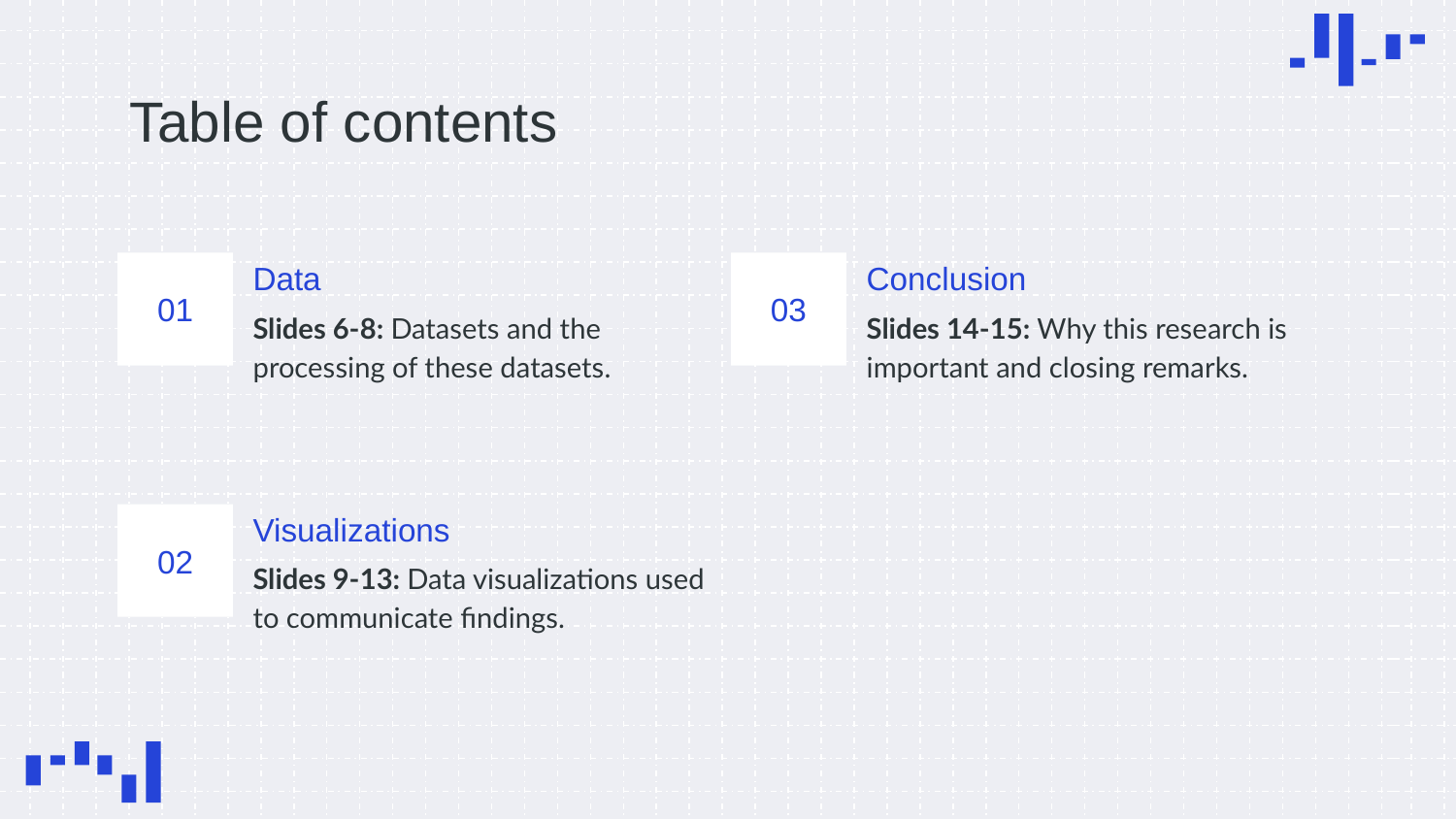

# Table of contents
Data
Conclusion
01
03
Slides 6-8: Datasets and the processing of these datasets.
Slides 14-15: Why this research is important and closing remarks.
Visualizations
02
Slides 9-13: Data visualizations used to communicate findings.